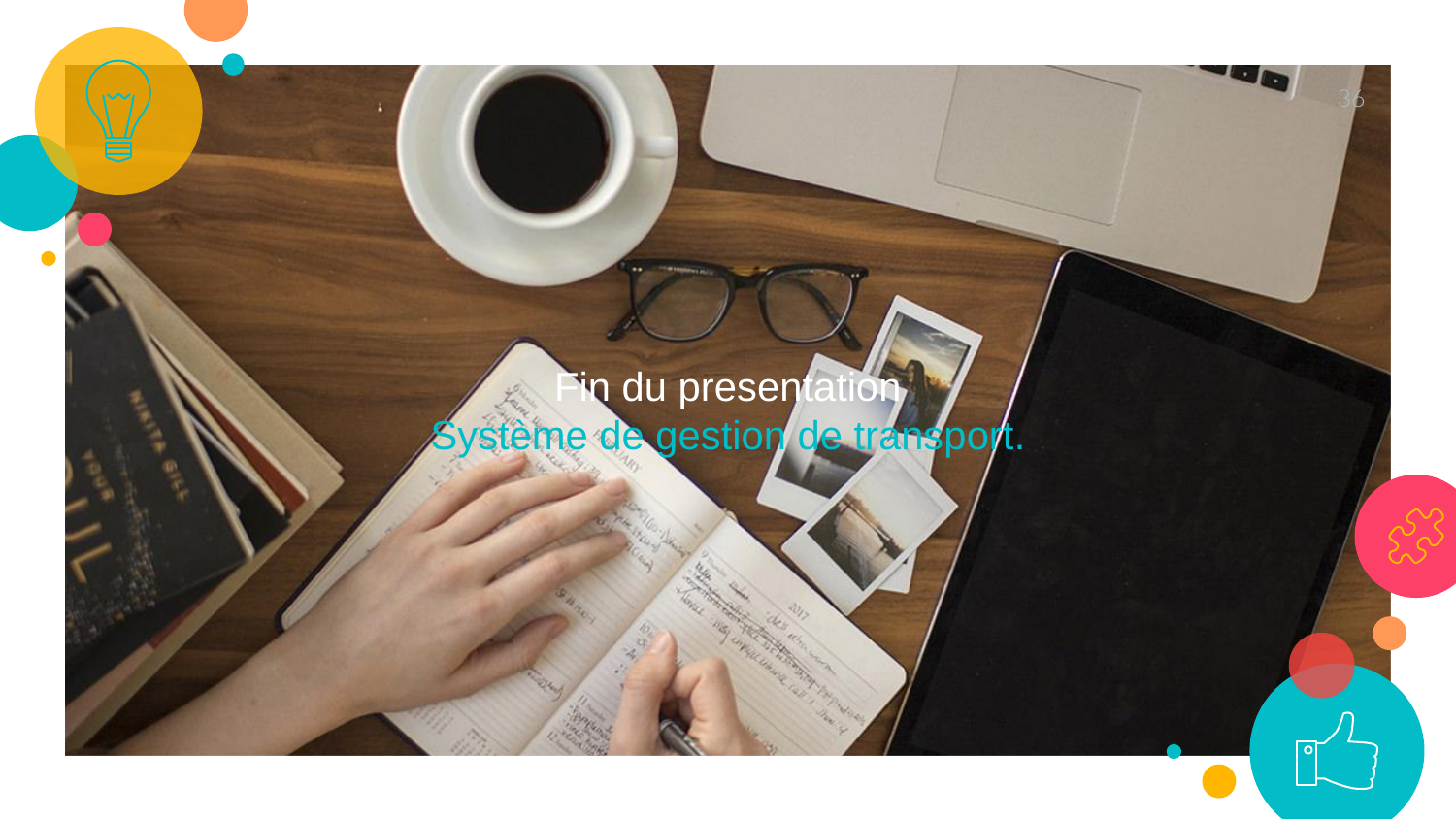

36
Fin du presentation
Système de gestion de transport.